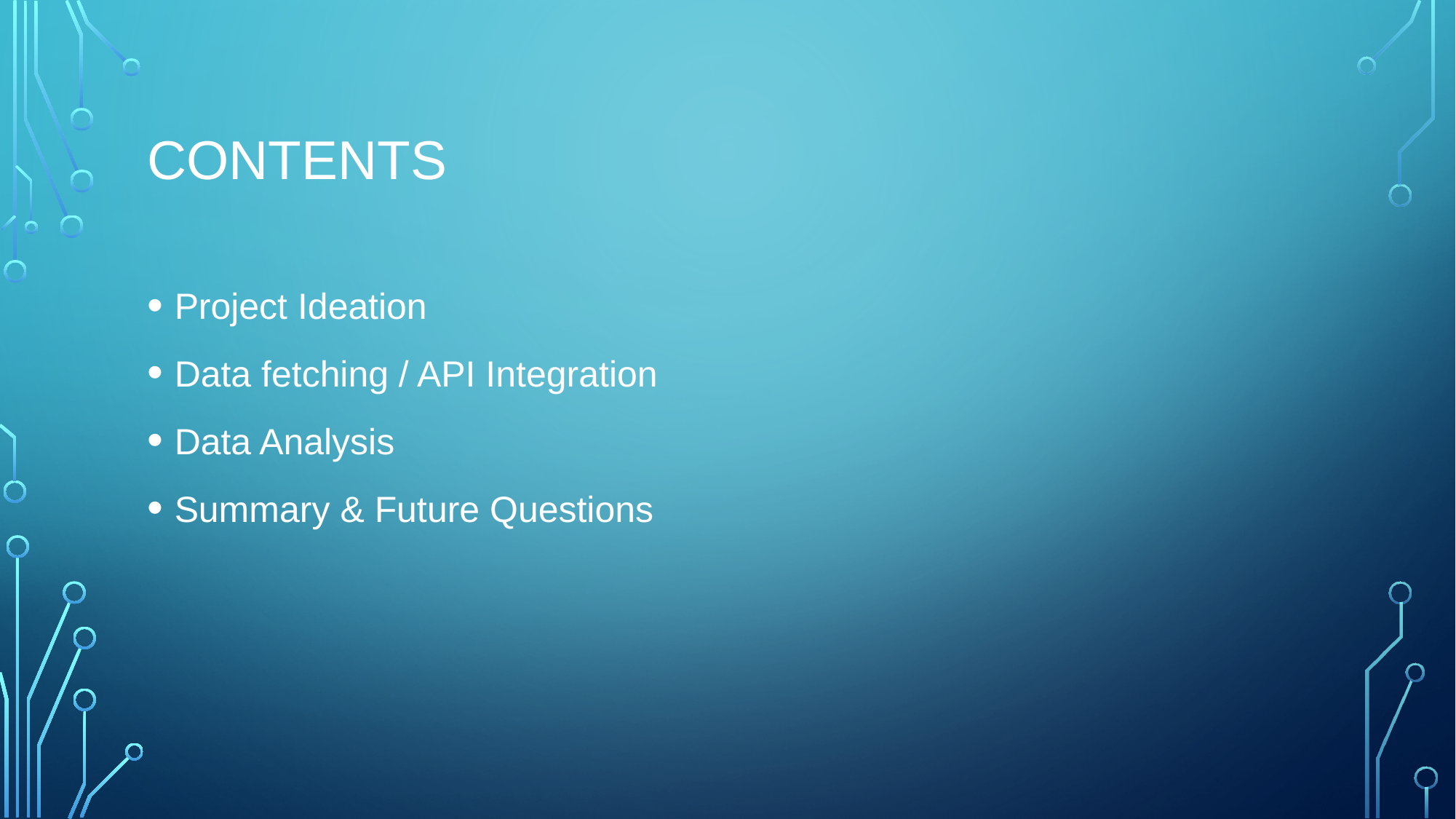

# contents
Project Ideation
Data fetching / API Integration
Data Analysis
Summary & Future Questions